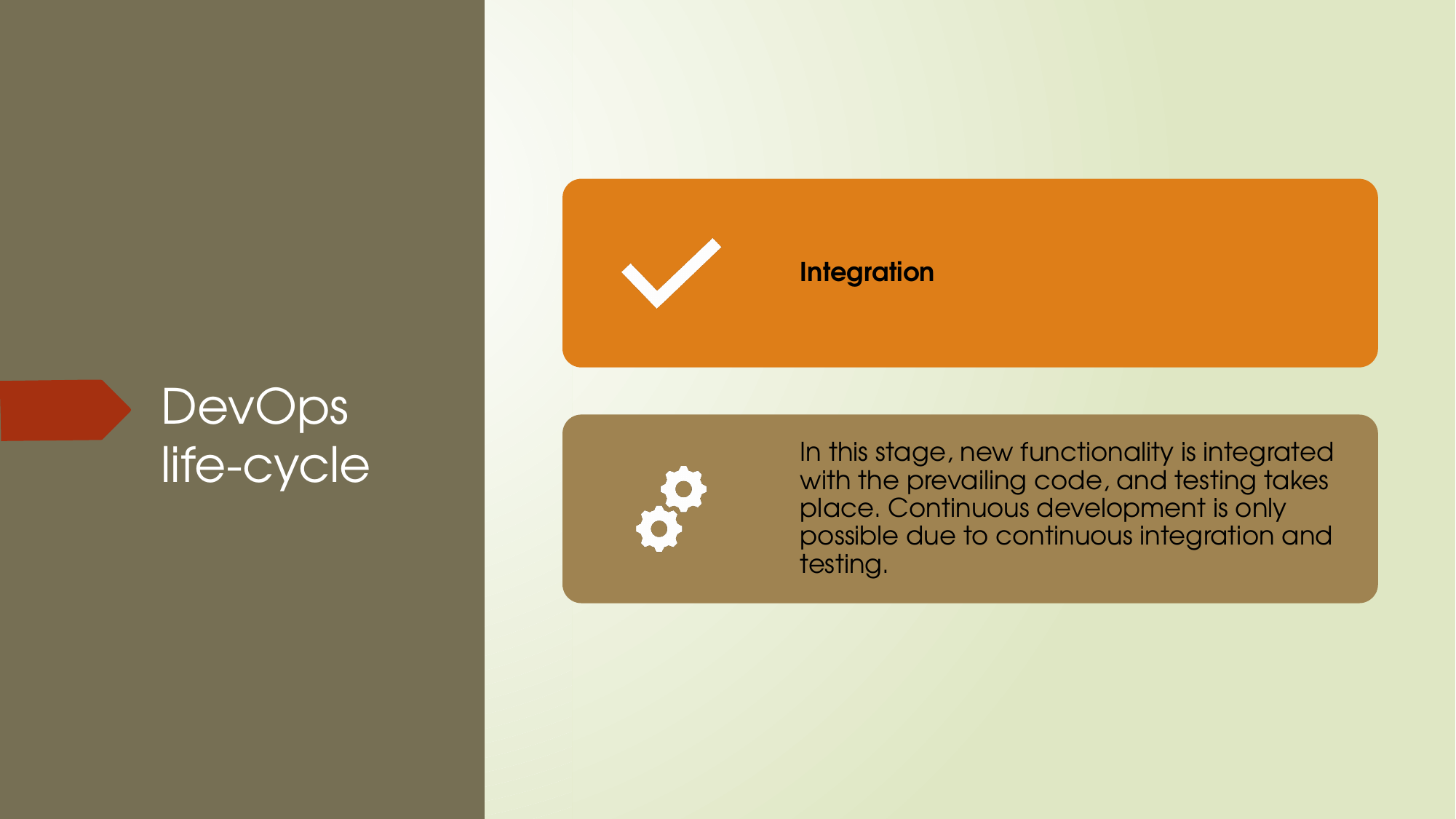

Integration
In this stage, new functionality is integrated with the prevailing code, and testing takes place. Continuous development is only possible due to continuous integration and testing.
# DevOps life-cycle